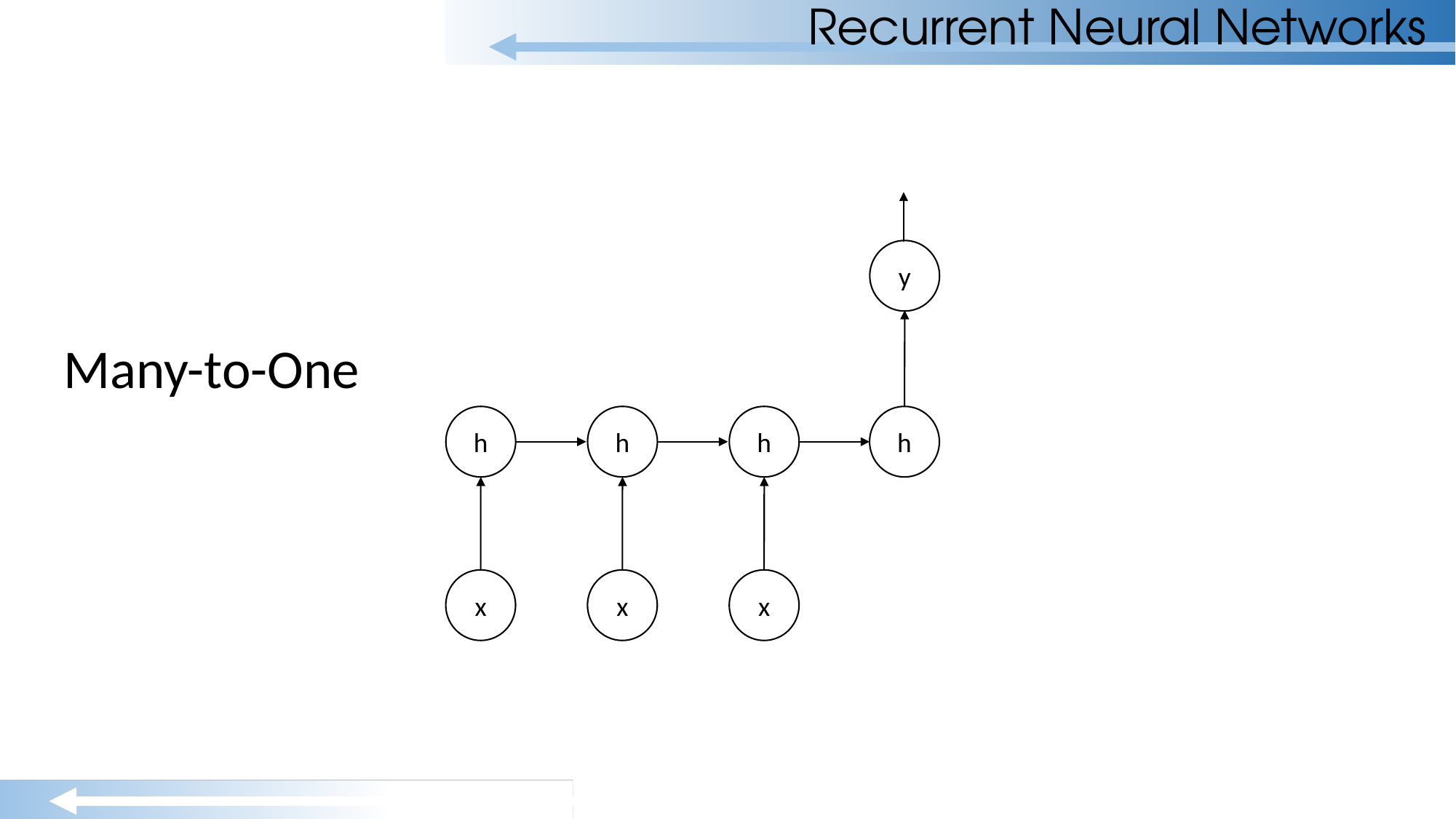

# Recurrent Neural Networks
y
h
x
h
x
h
x
h
Many-to-One